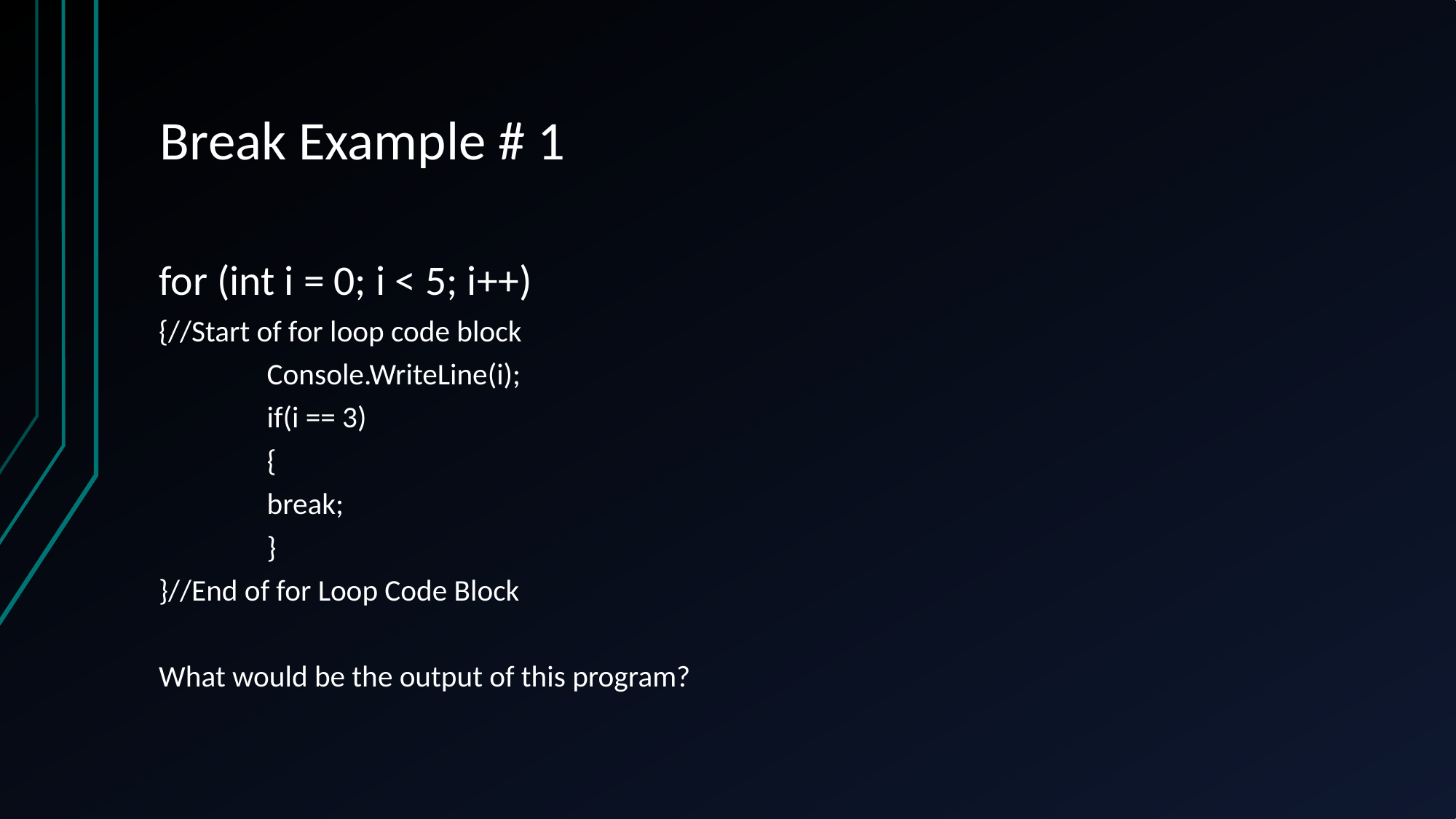

# Break Example # 1
for (int i = 0; i < 5; i++)
{//Start of for loop code block
	Console.WriteLine(i);
	if(i == 3)
	{
		break;
	}
}//End of for Loop Code Block

What would be the output of this program?